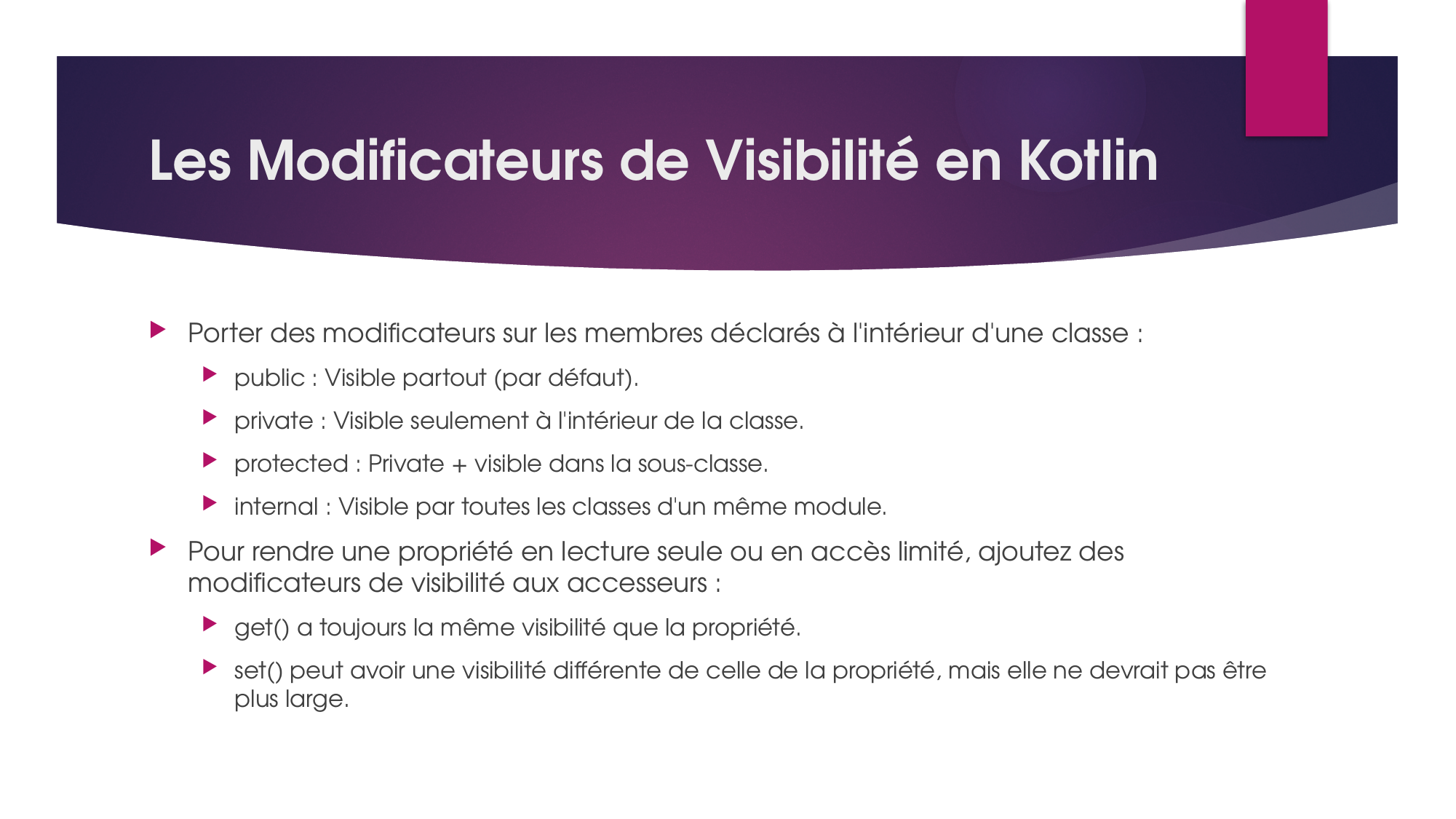

# Les Modificateurs de Visibilité en Kotlin
Porter des modificateurs sur les membres déclarés à l'intérieur d'une classe :
public : Visible partout (par défaut).
private : Visible seulement à l'intérieur de la classe.
protected : Private + visible dans la sous-classe.
internal : Visible par toutes les classes d'un même module.
Pour rendre une propriété en lecture seule ou en accès limité, ajoutez des modificateurs de visibilité aux accesseurs :
get() a toujours la même visibilité que la propriété.
set() peut avoir une visibilité différente de celle de la propriété, mais elle ne devrait pas être plus large.